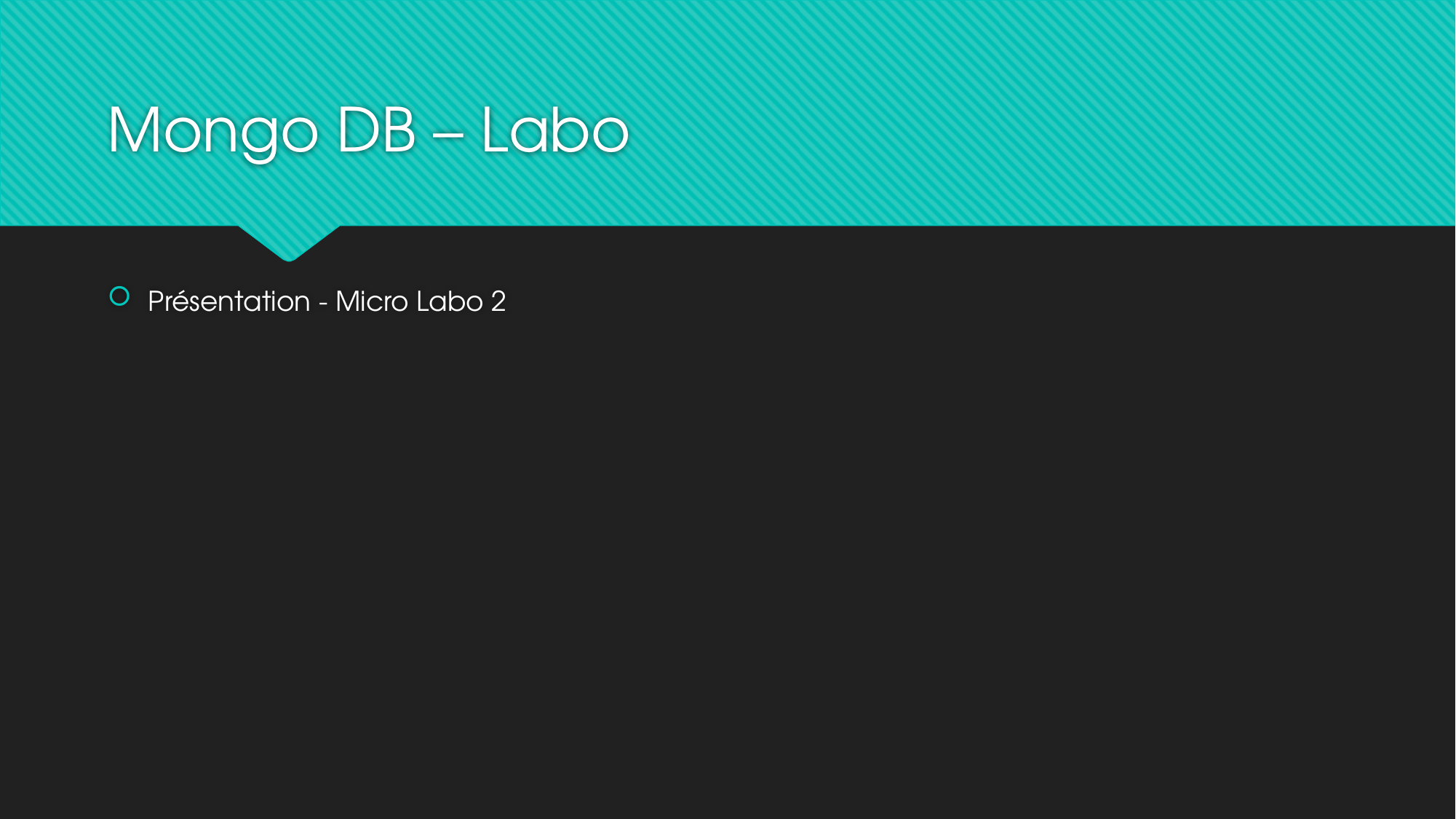

# Mongo DB – Labo
Présentation - Micro Labo 2